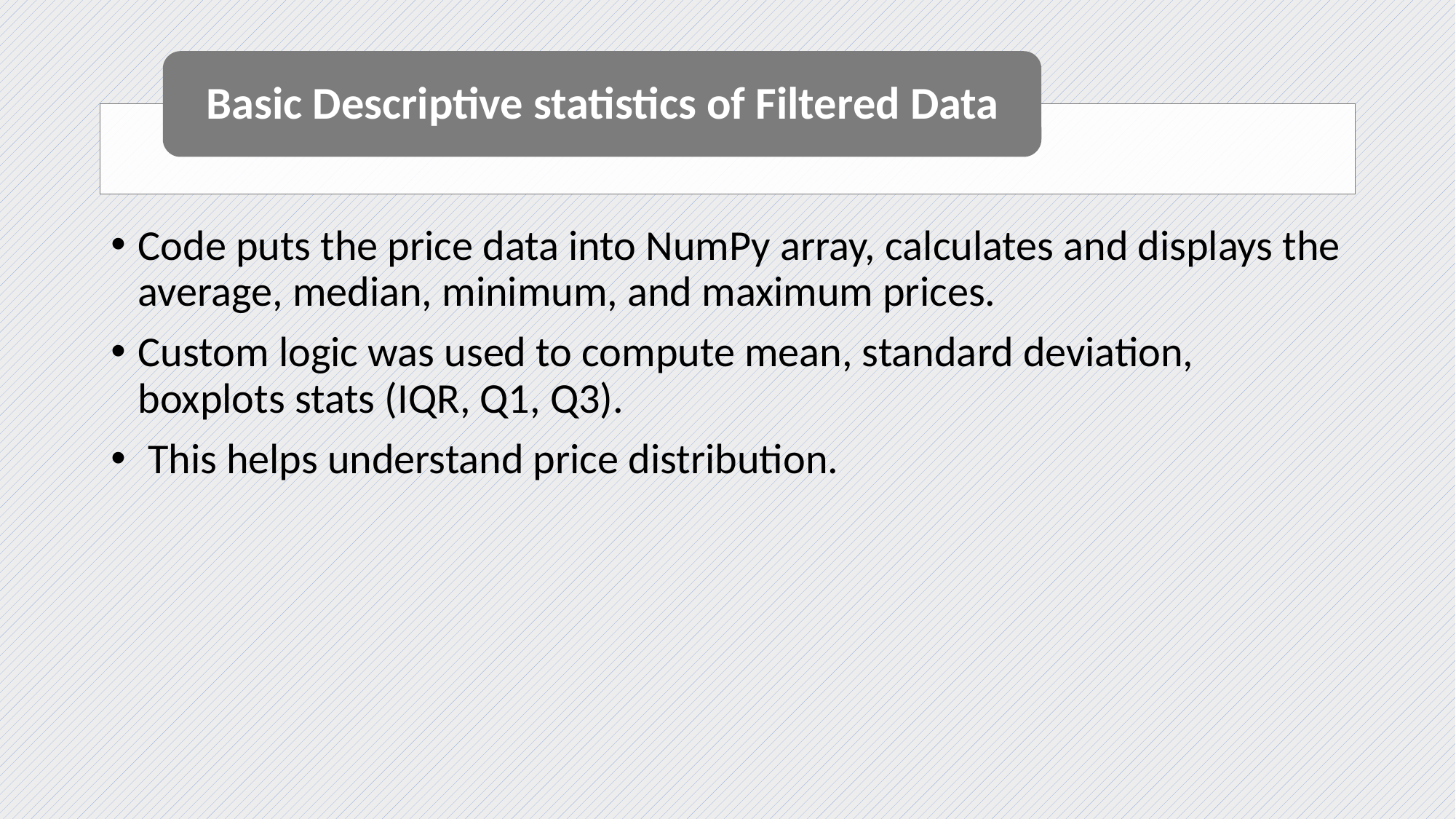

Basic Descriptive statistics of Filtered Data
Code puts the price data into NumPy array, calculates and displays the average, median, minimum, and maximum prices.
Custom logic was used to compute mean, standard deviation, boxplots stats (IQR, Q1, Q3).
 This helps understand price distribution.